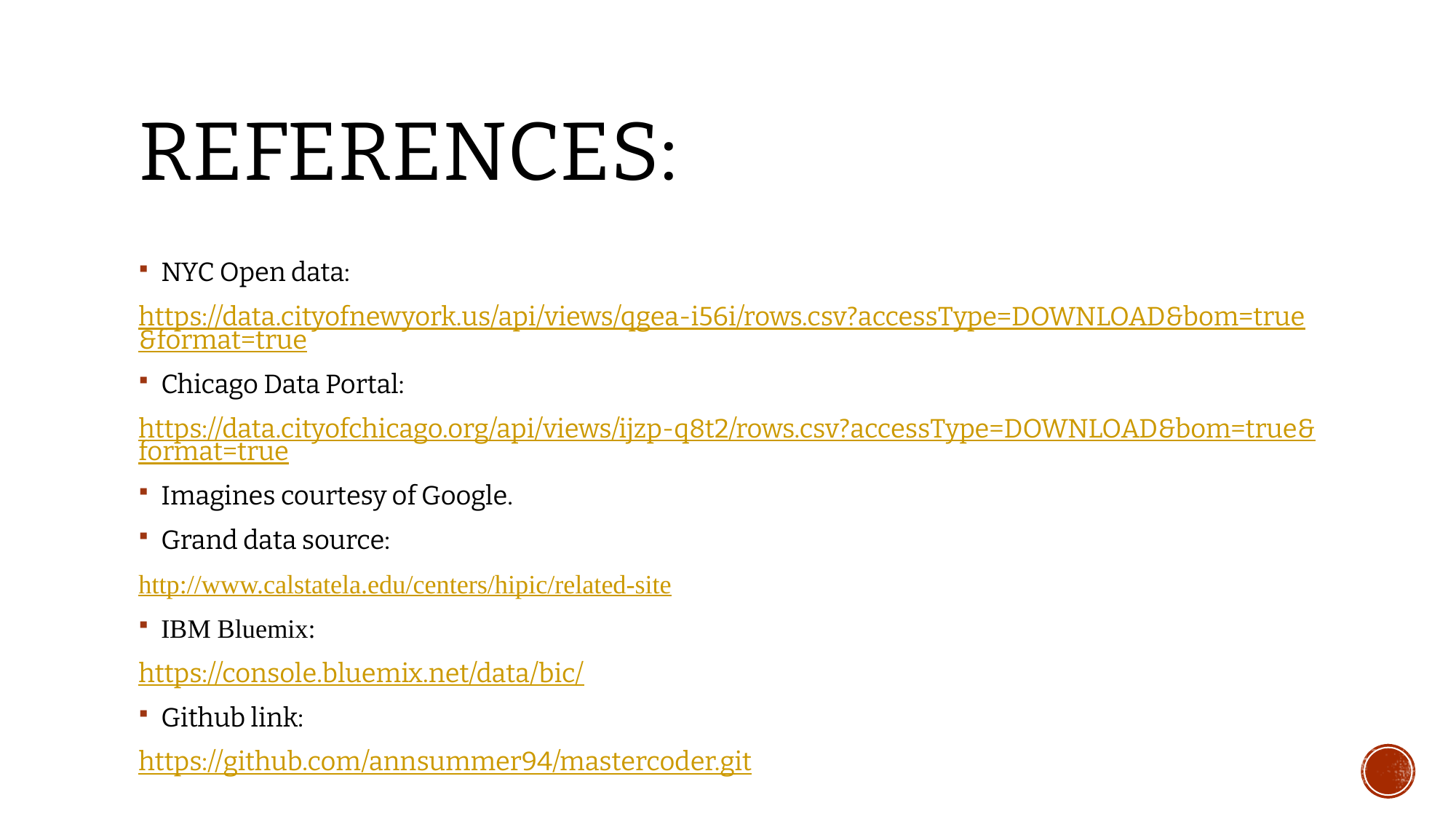

# References:
NYC Open data:
https://data.cityofnewyork.us/api/views/qgea-i56i/rows.csv?accessType=DOWNLOAD&bom=true&format=true
Chicago Data Portal:
https://data.cityofchicago.org/api/views/ijzp-q8t2/rows.csv?accessType=DOWNLOAD&bom=true&format=true
Imagines courtesy of Google.
Grand data source:
http://www.calstatela.edu/centers/hipic/related-site
IBM Bluemix:
https://console.bluemix.net/data/bic/
Github link:
https://github.com/annsummer94/mastercoder.git